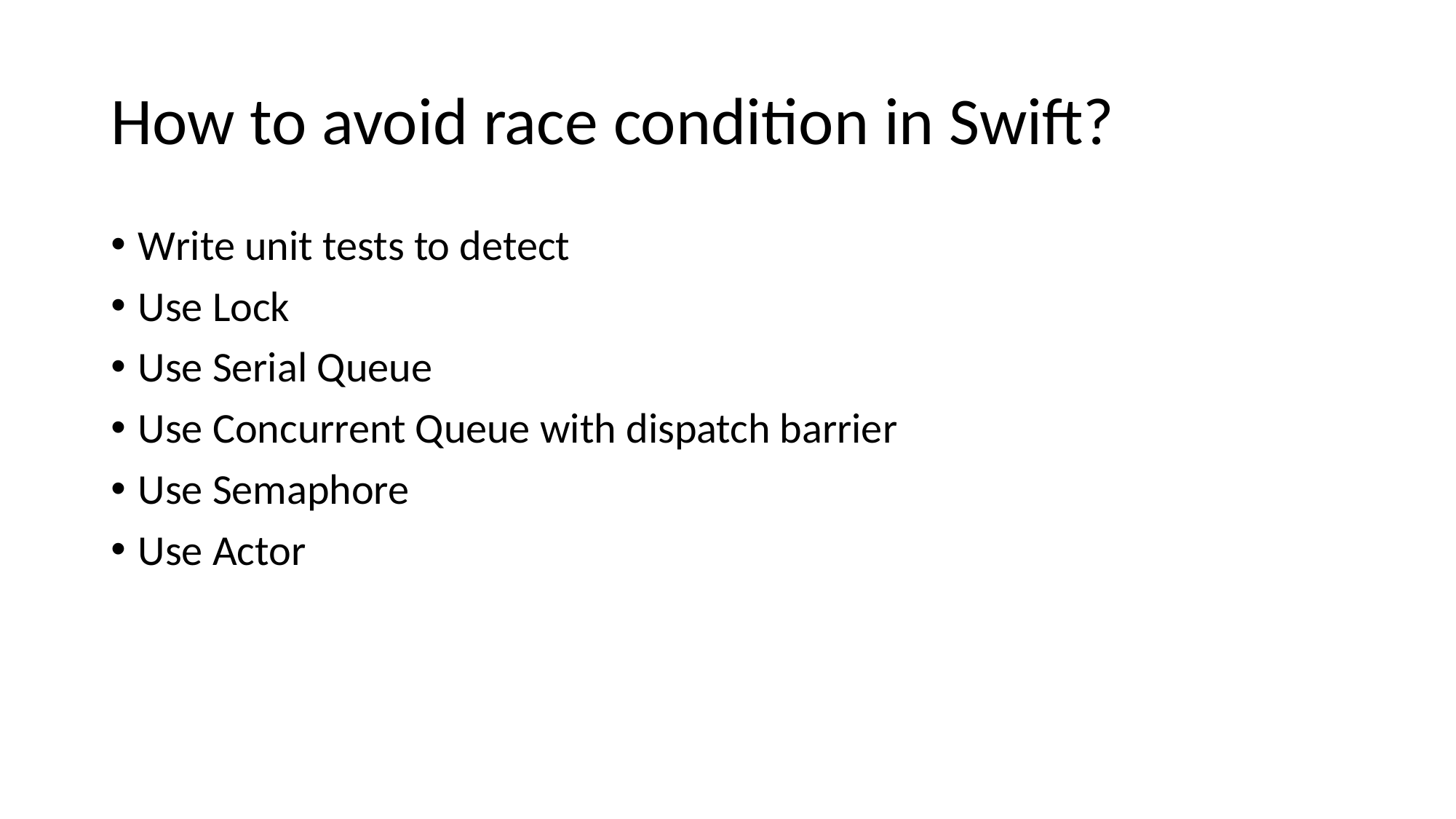

# How to avoid race condition in Swift?
Write unit tests to detect
Use Lock
Use Serial Queue
Use Concurrent Queue with dispatch barrier
Use Semaphore
Use Actor